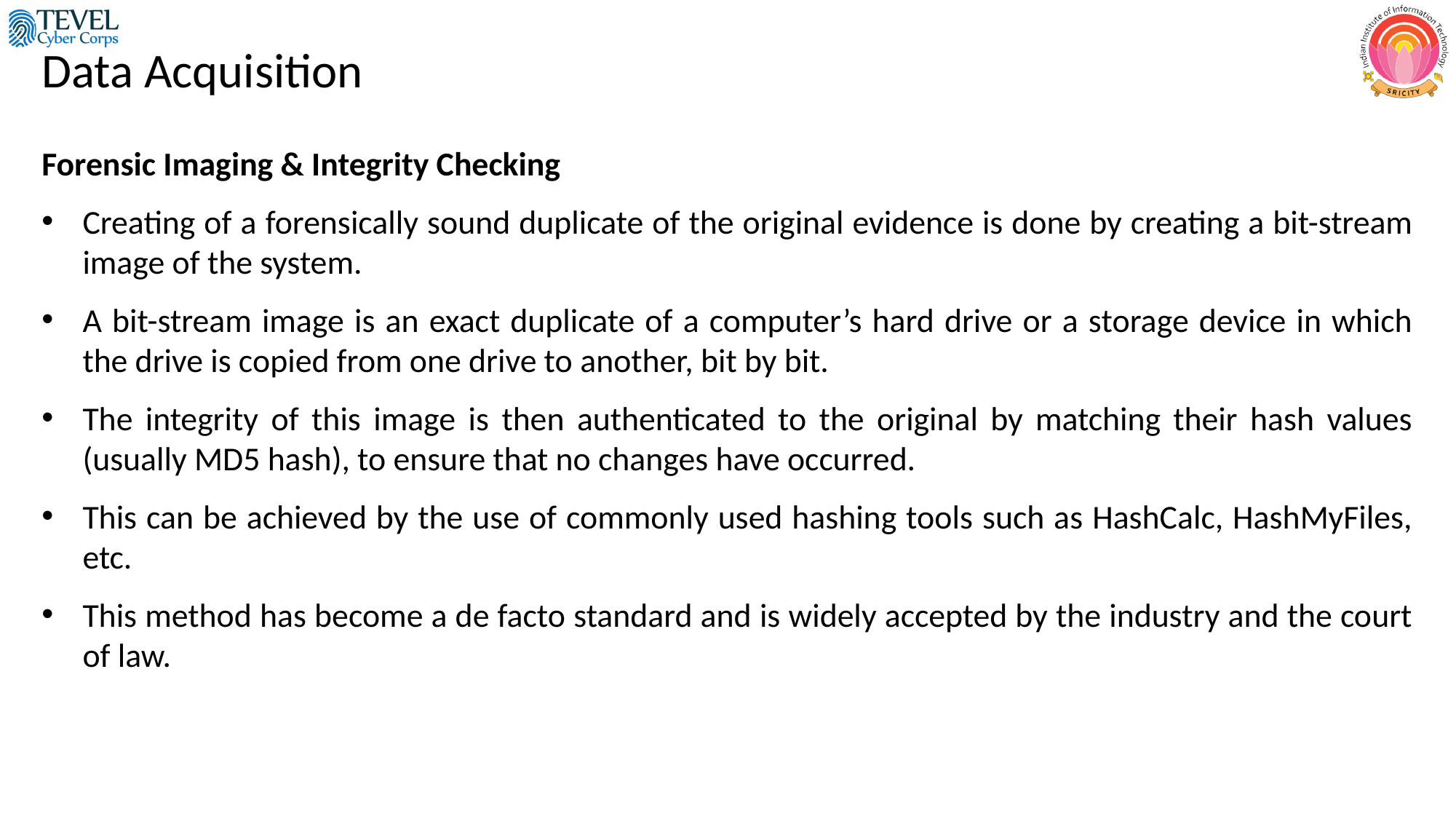

# Data Acquisition
Forensic Imaging & Integrity Checking
Creating of a forensically sound duplicate of the original evidence is done by creating a bit-stream image of the system.
A bit-stream image is an exact duplicate of a computer’s hard drive or a storage device in which the drive is copied from one drive to another, bit by bit.
The integrity of this image is then authenticated to the original by matching their hash values (usually MD5 hash), to ensure that no changes have occurred.
This can be achieved by the use of commonly used hashing tools such as HashCalc, HashMyFiles, etc.
This method has become a de facto standard and is widely accepted by the industry and the court of law.